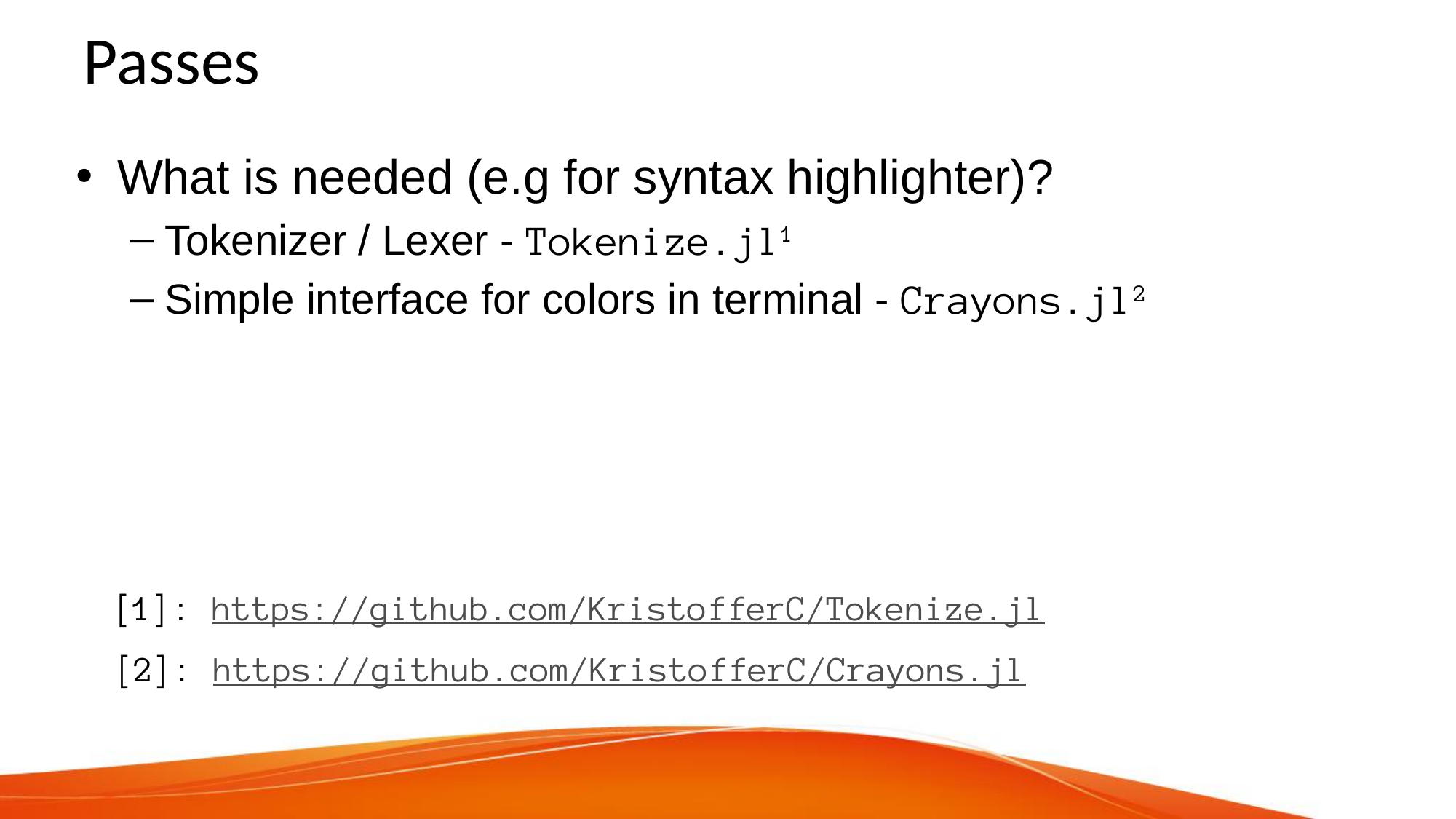

# Passes
What is needed (e.g for syntax highlighter)?
Tokenizer / Lexer - Tokenize.jl1
Simple interface for colors in terminal - Crayons.jl2

[1]: https://github.com/KristofferC/Tokenize.jl
[2]: https://github.com/KristofferC/Crayons.jl